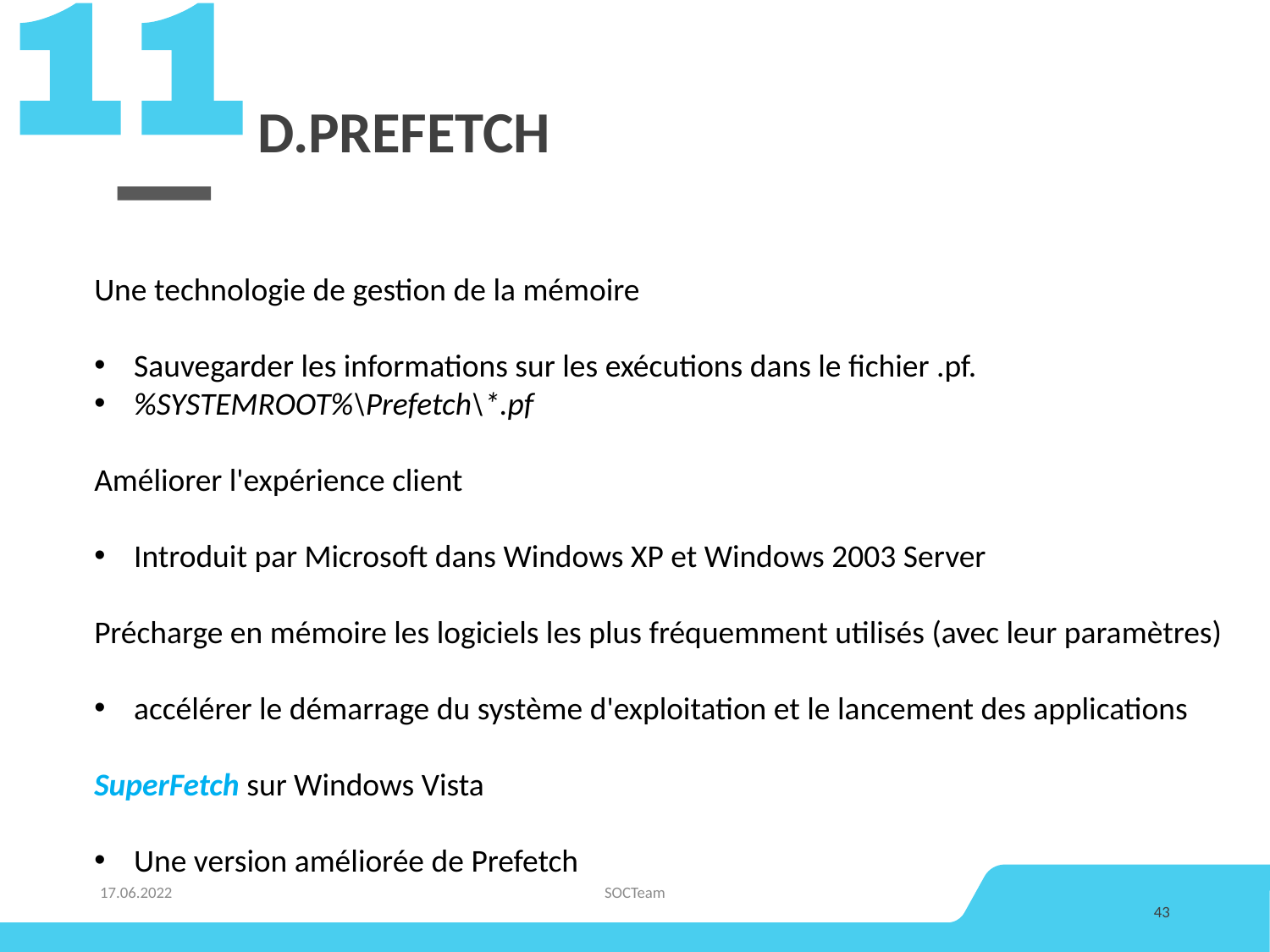

11
# D.prefetch
Une technologie de gestion de la mémoire

Sauvegarder les informations sur les exécutions dans le fichier .pf.
%SYSTEMROOT%\Prefetch\*.pf

Améliorer l'expérience client

Introduit par Microsoft dans Windows XP et Windows 2003 Server

Précharge en mémoire les logiciels les plus fréquemment utilisés (avec leur paramètres)

accélérer le démarrage du système d'exploitation et le lancement des applications

SuperFetch sur Windows Vista

Une version améliorée de Prefetch
17.06.2022
SOCTeam
43